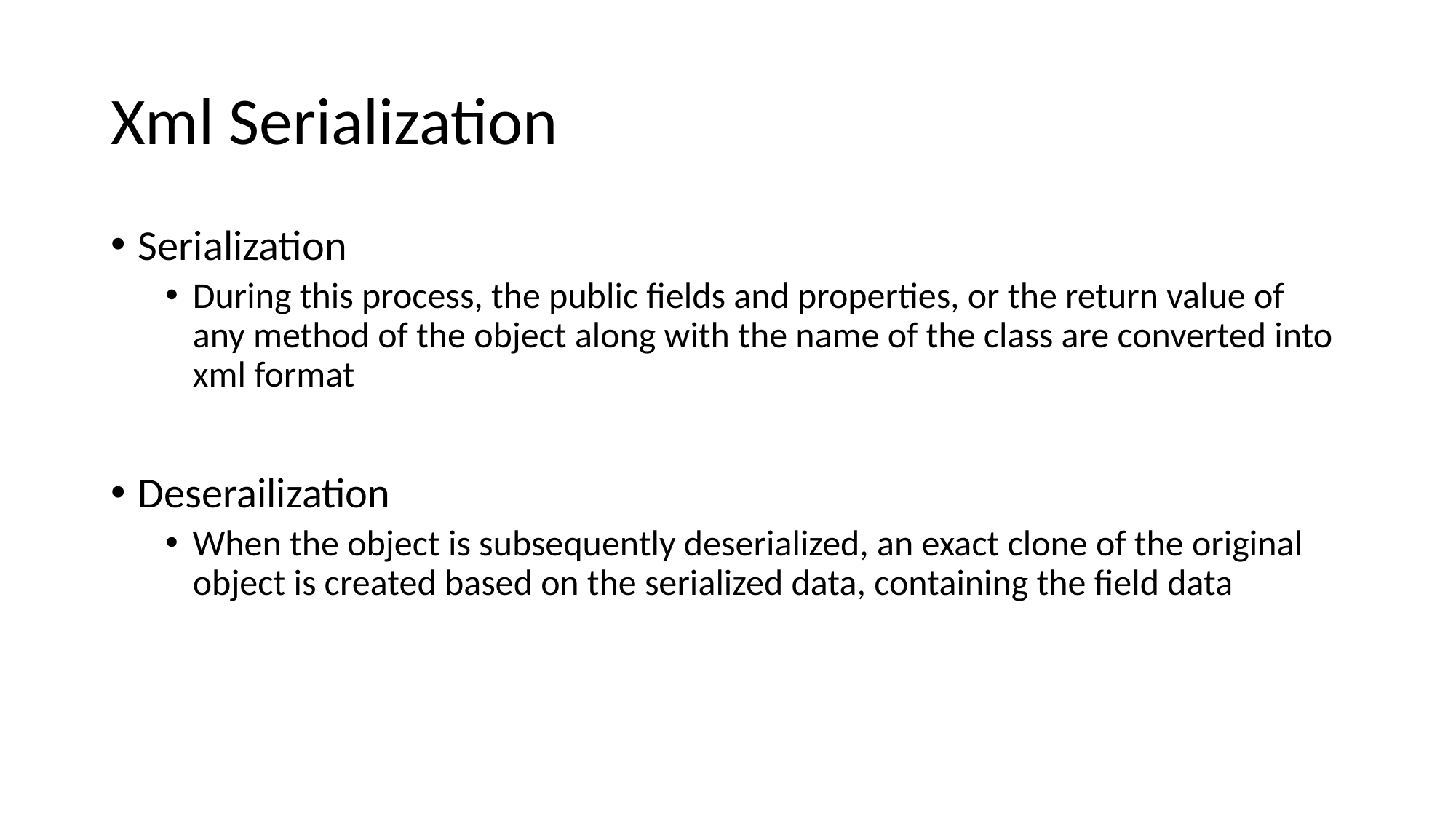

# Xml Serialization
Serialization
During this process, the public fields and properties, or the return value of any method of the object along with the name of the class are converted into xml format

Deserailization
When the object is subsequently deserialized, an exact clone of the original object is created based on the serialized data, containing the field data